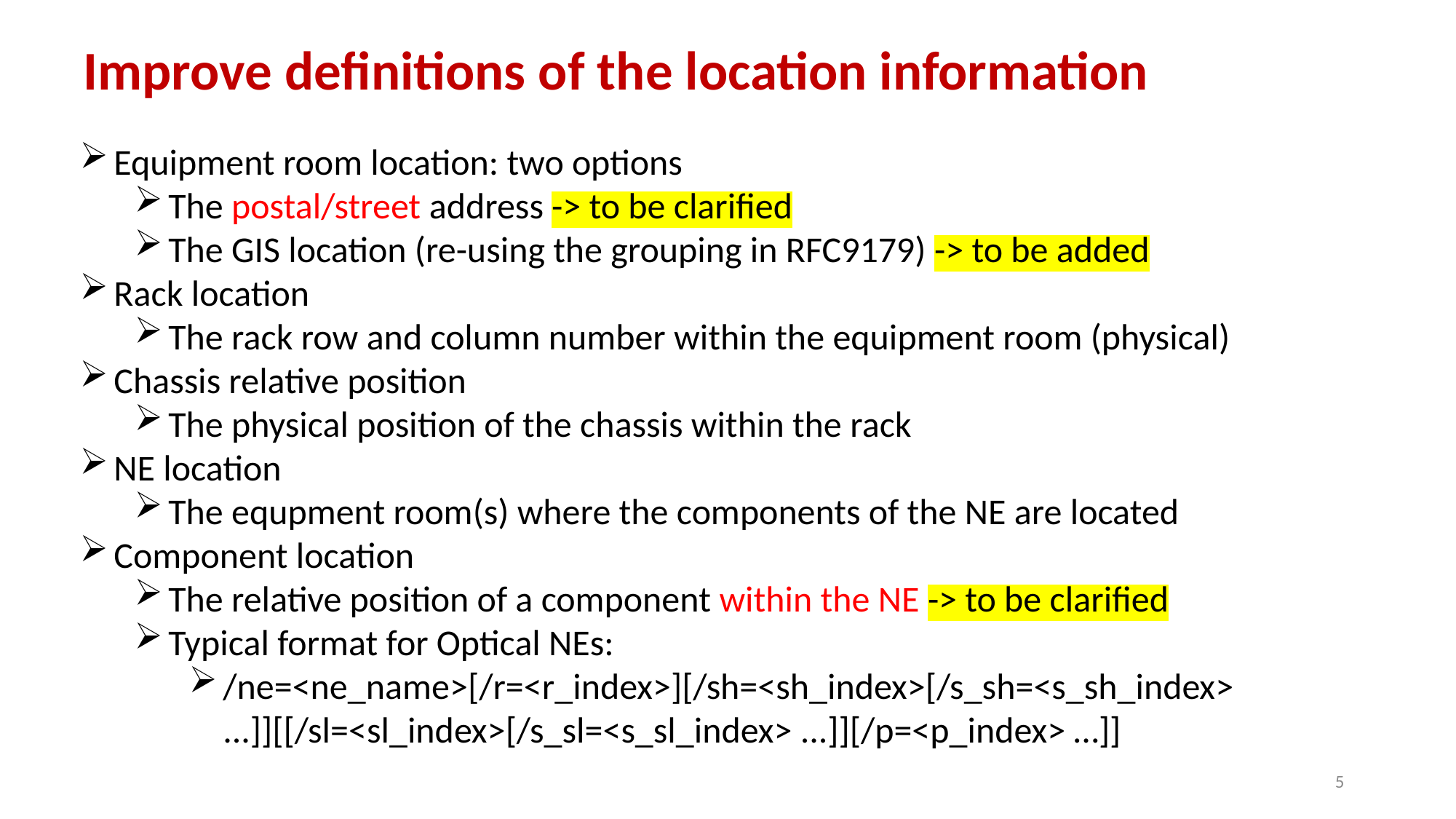

Improve definitions of the location information
Equipment room location: two options
The postal/street address -> to be clarified
The GIS location (re-using the grouping in RFC9179) -> to be added
Rack location
The rack row and column number within the equipment room (physical)
Chassis relative position
The physical position of the chassis within the rack
NE location
The equpment room(s) where the components of the NE are located
Component location
The relative position of a component within the NE -> to be clarified
Typical format for Optical NEs:
/ne=<ne_name>[/r=<r_index>][/sh=<sh_index>[/s_sh=<s_sh_index> ...]][[/sl=<sl_index>[/s_sl=<s_sl_index> ...]][/p=<p_index> …]]
5